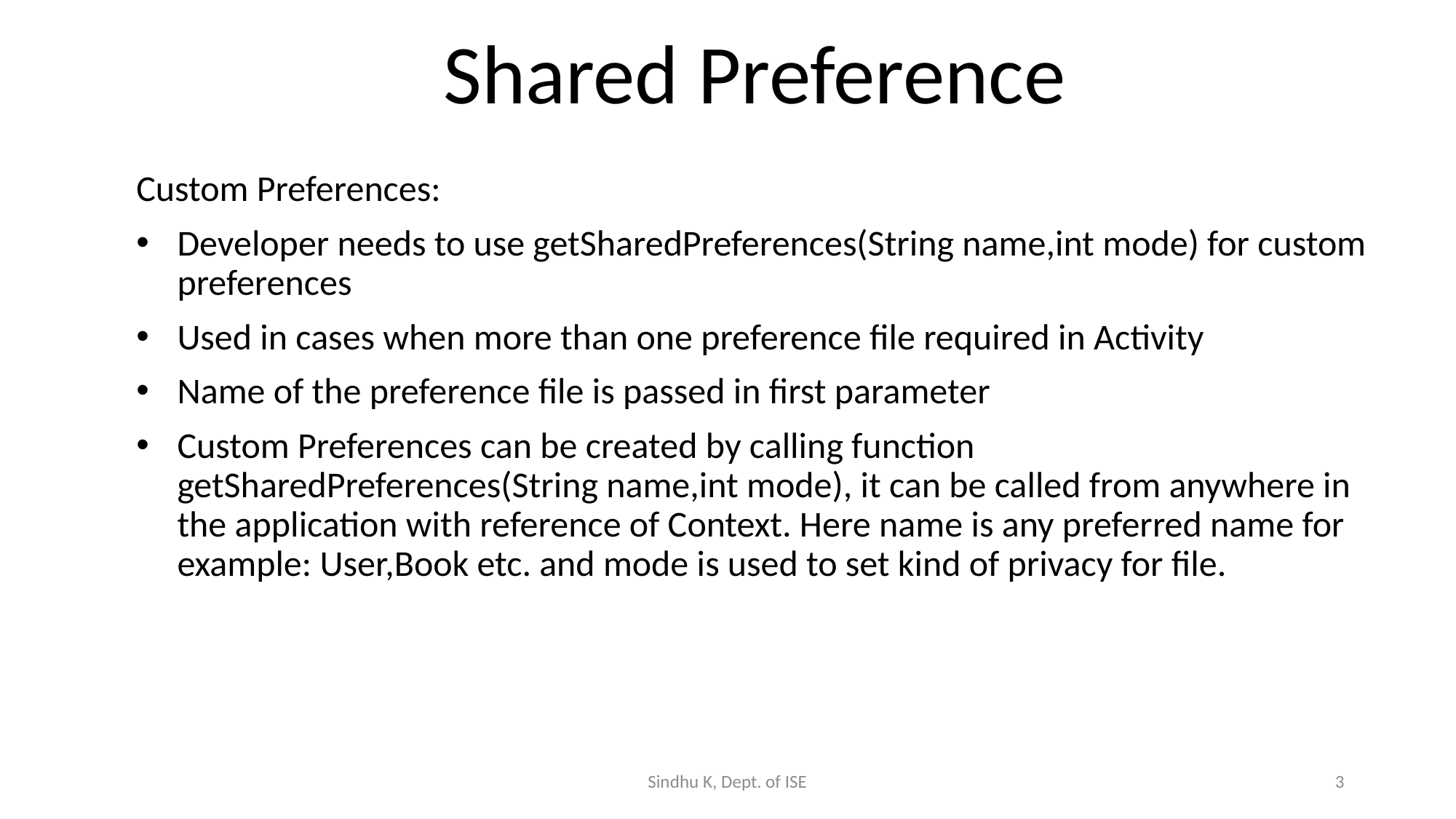

# Shared Preference
Custom Preferences:
Developer needs to use getSharedPreferences(String name,int mode) for custom preferences
Used in cases when more than one preference file required in Activity
Name of the preference file is passed in first parameter
Custom Preferences can be created by calling function getSharedPreferences(String name,int mode), it can be called from anywhere in the application with reference of Context. Here name is any preferred name for example: User,Book etc. and mode is used to set kind of privacy for file.
Sindhu K, Dept. of ISE
3